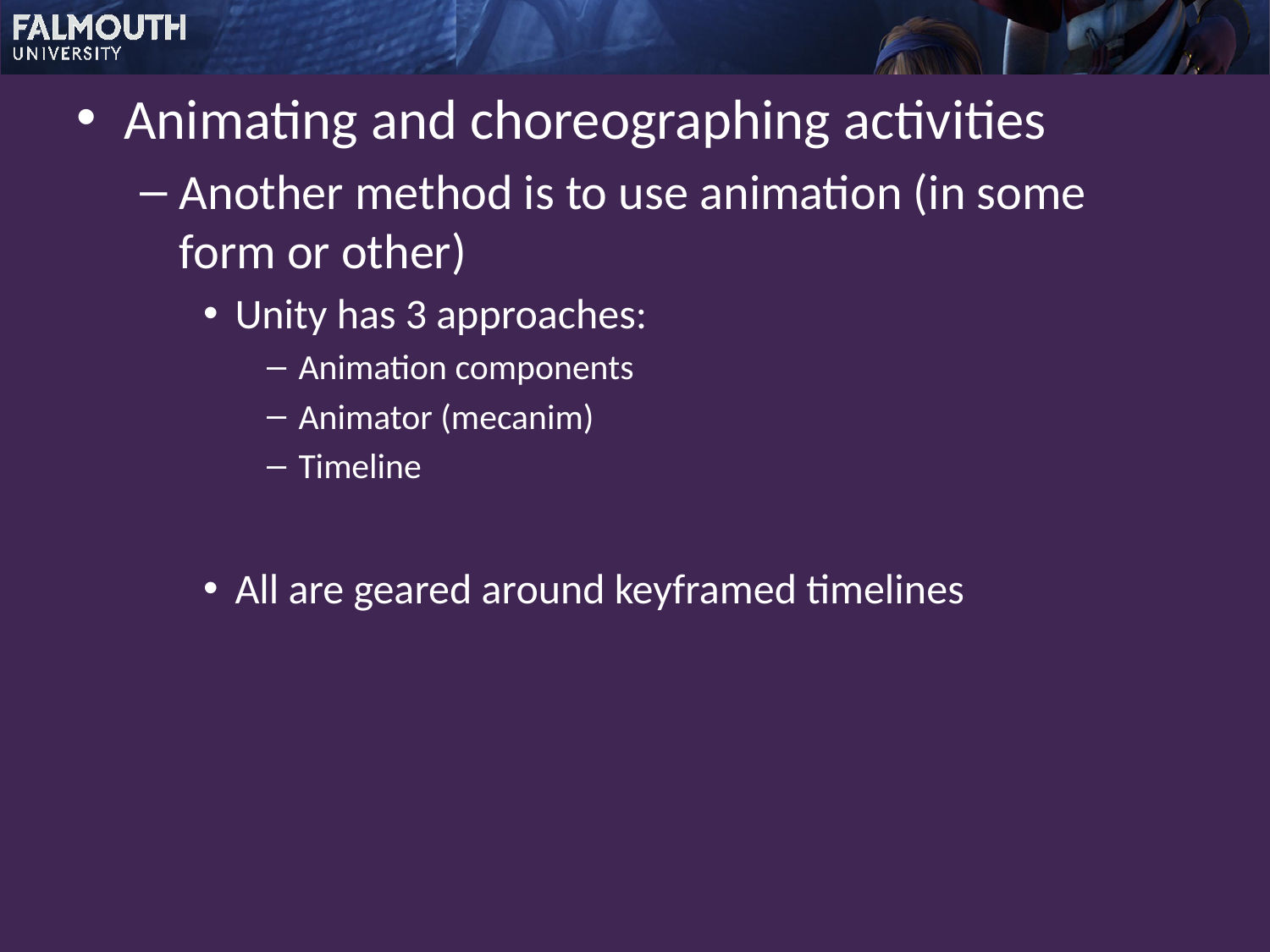

Animating and choreographing activities
Another method is to use animation (in some form or other)
Unity has 3 approaches:
Animation components
Animator (mecanim)
Timeline

All are geared around keyframed timelines